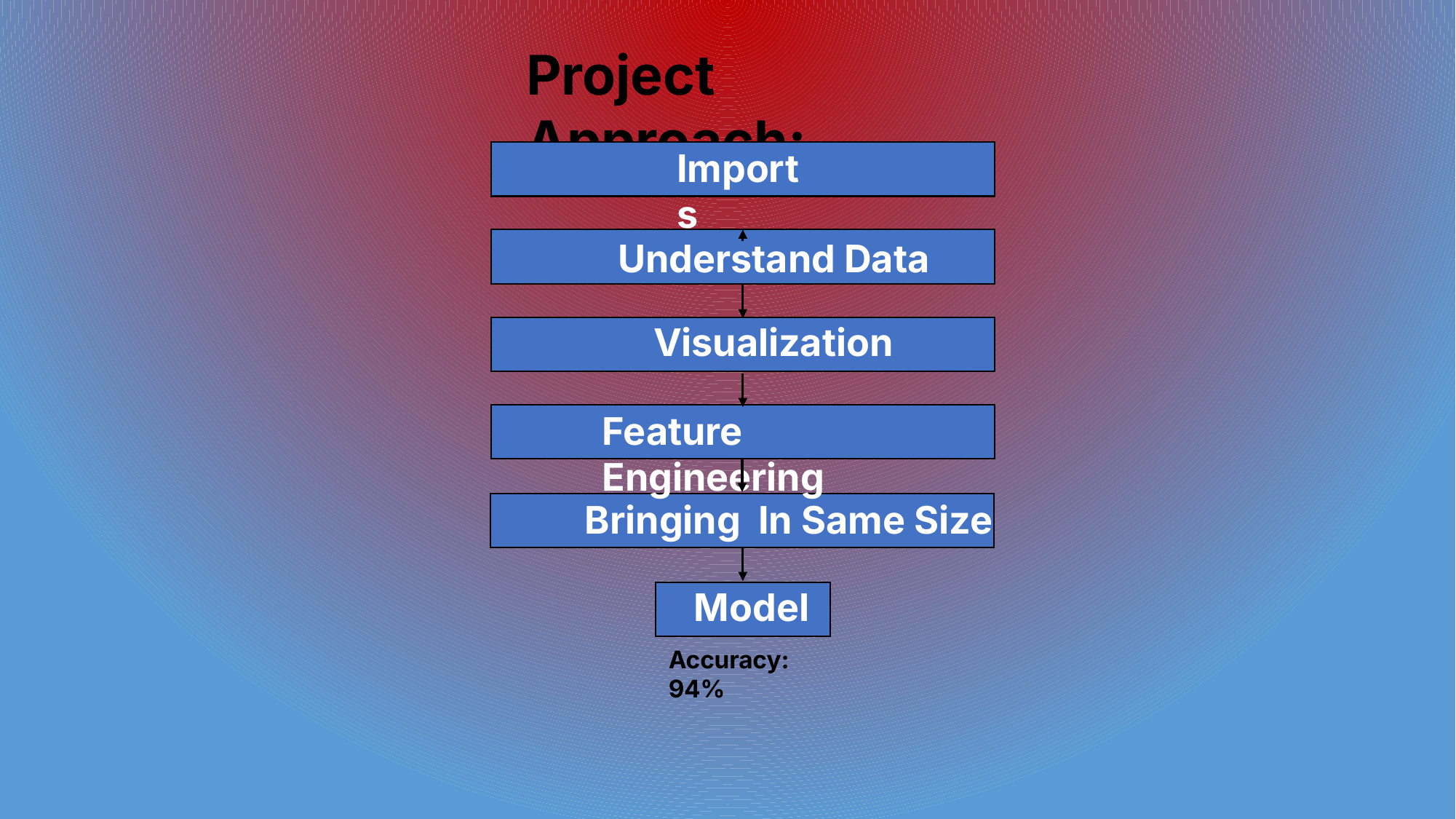

Project Approach:
Imports

Understand Data
Visualization

Feature Engineering

Bringing  In Same Size

Model

Accuracy: 94%